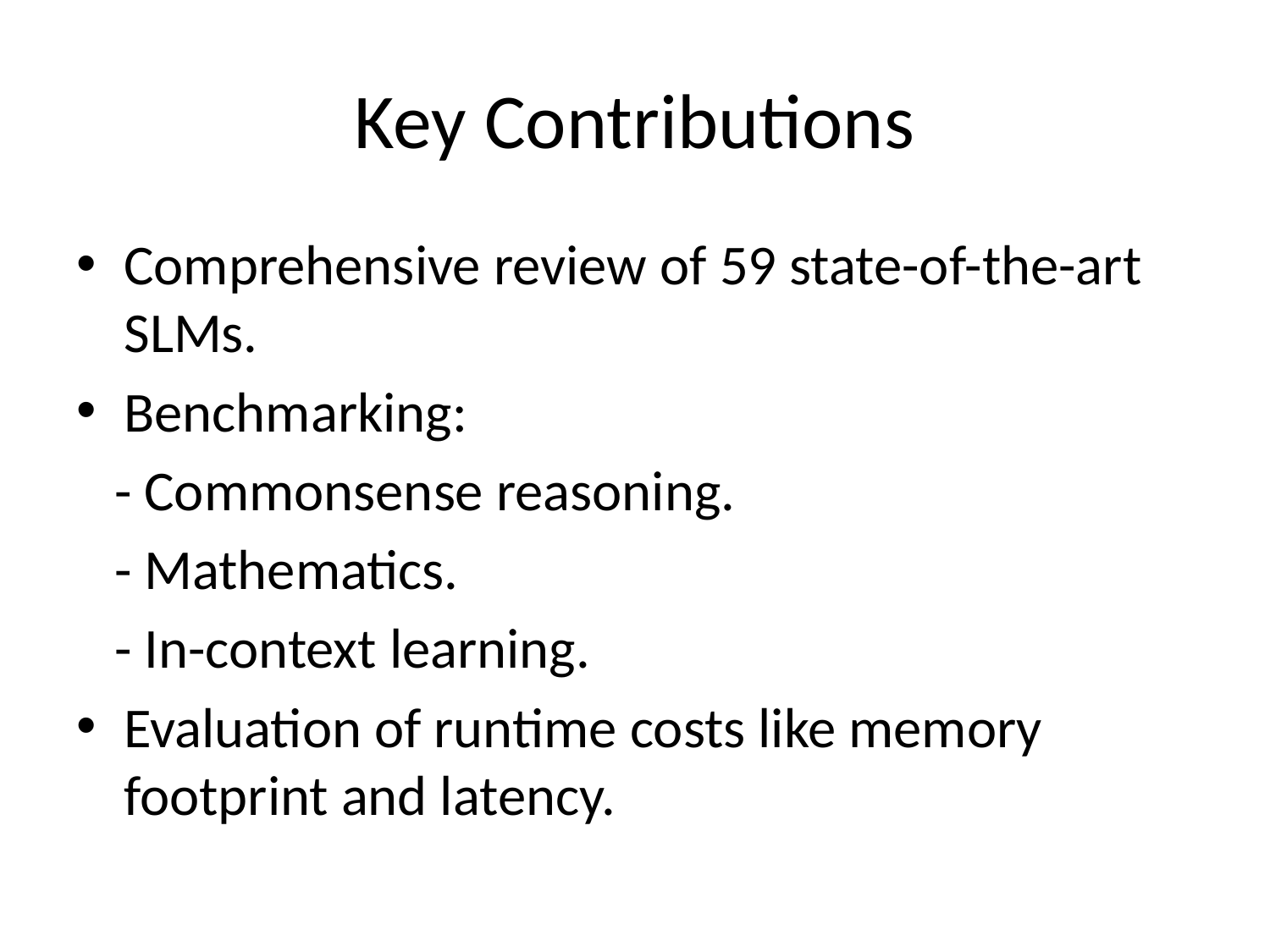

# Key Contributions
Comprehensive review of 59 state-of-the-art SLMs.
Benchmarking:
   - Commonsense reasoning.
   - Mathematics.
   - In-context learning.
Evaluation of runtime costs like memory footprint and latency.